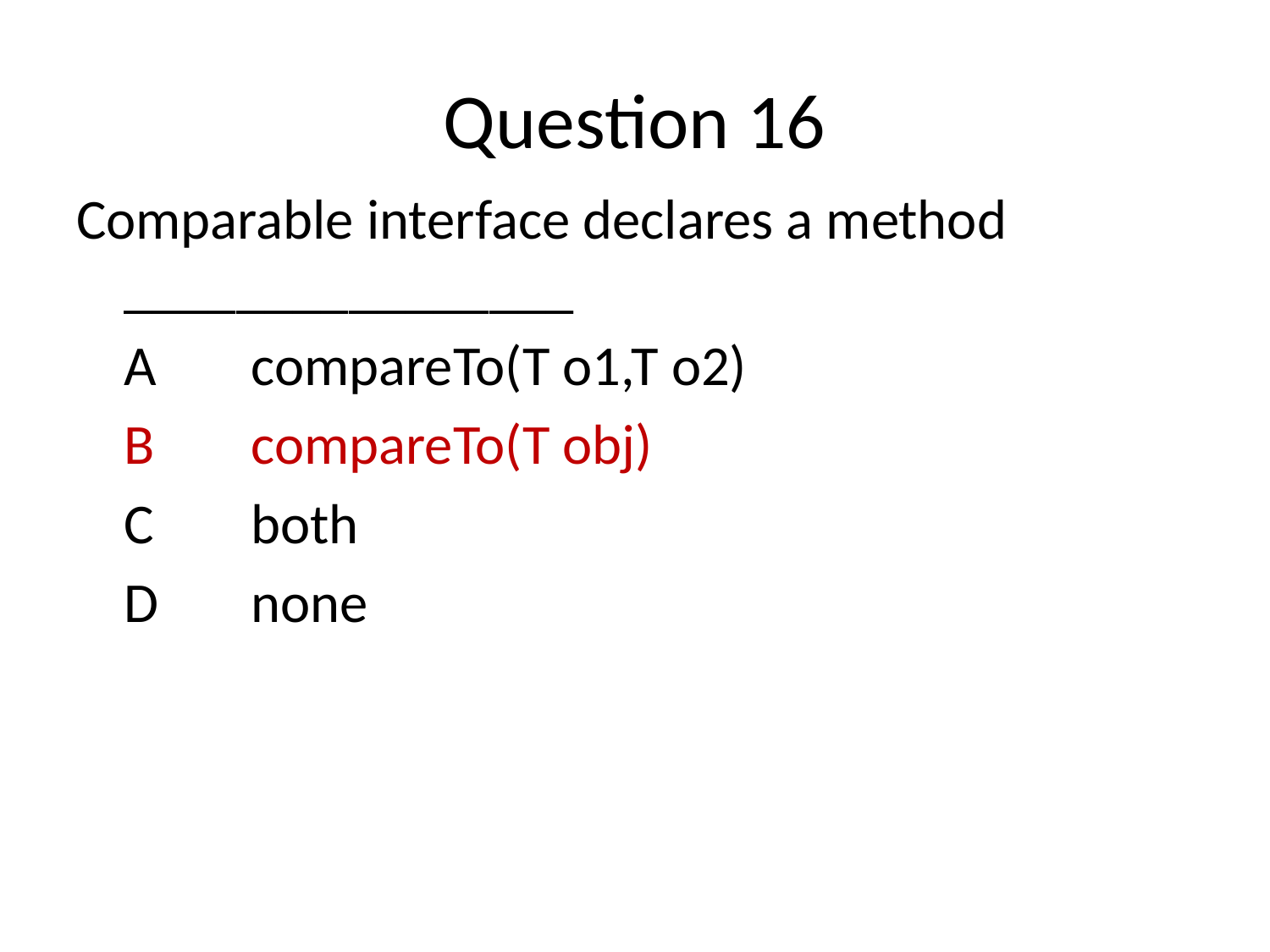

# Question 16
Comparable interface declares a method ________________
	A	compareTo(T o1,T o2)
	B	compareTo(T obj)
	C 	both
	D	none